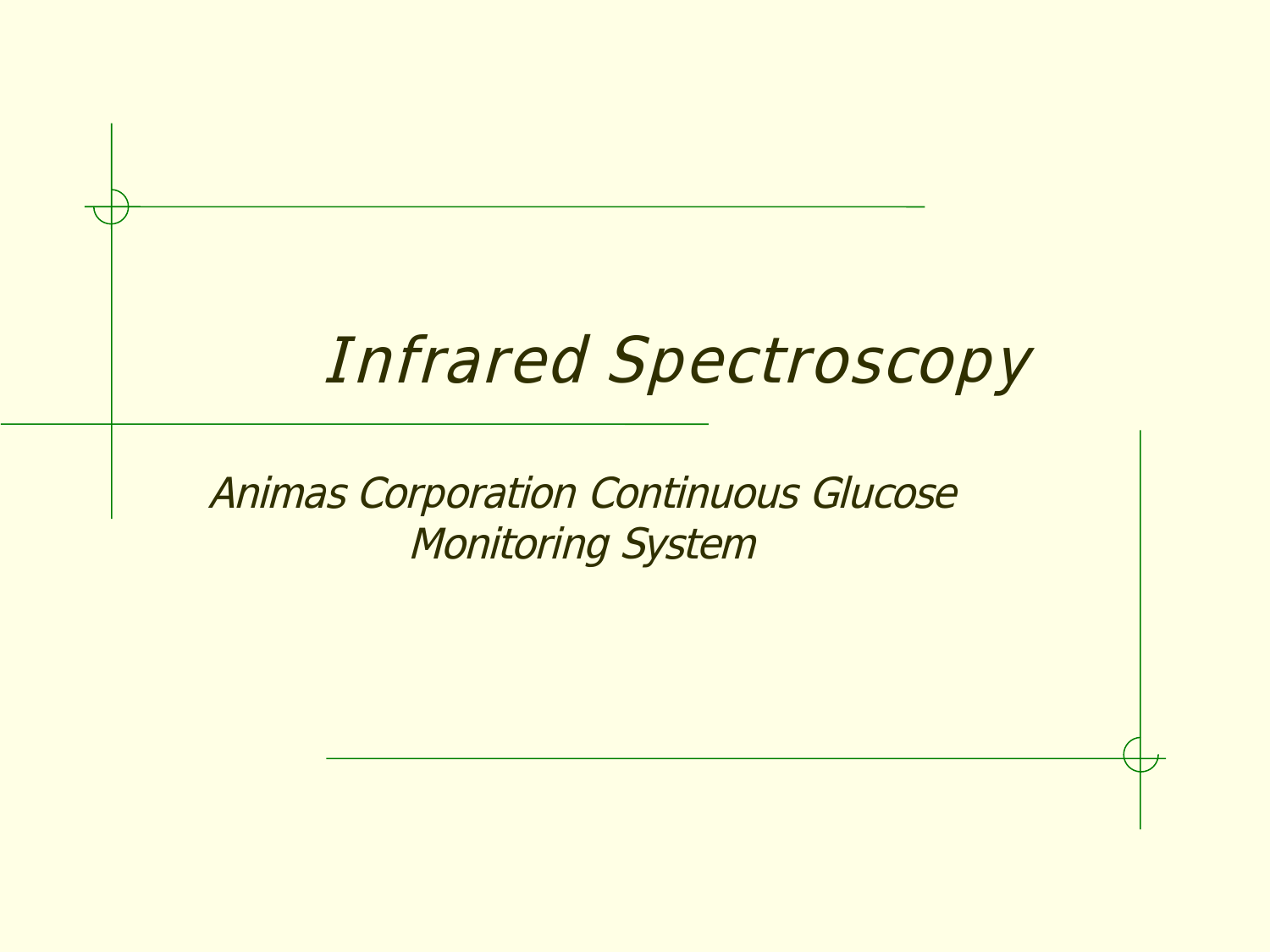

# Infrared Spectroscopy
Animas Corporation Continuous Glucose Monitoring System